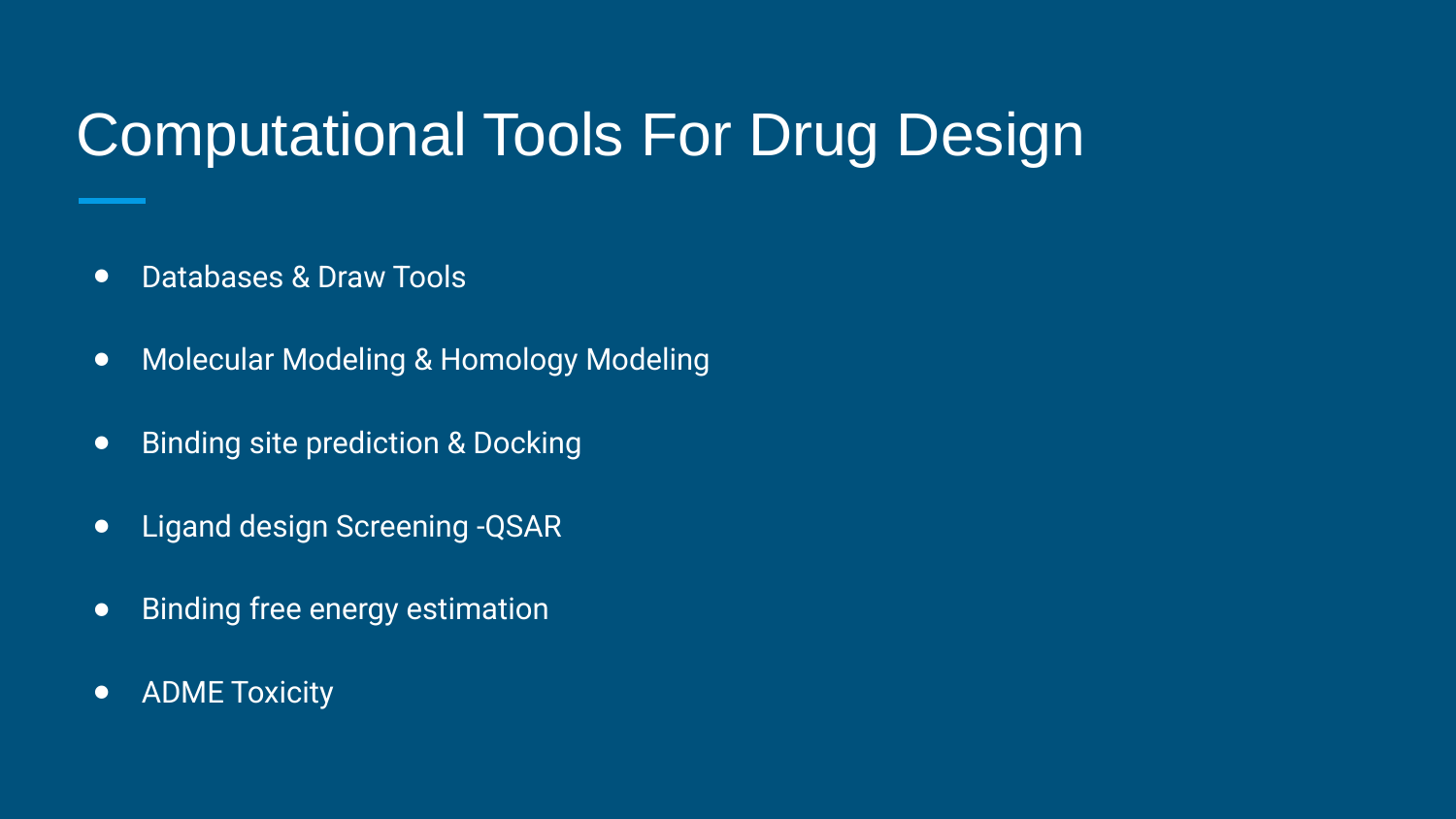

# Computational Tools For Drug Design
Databases & Draw Tools

Molecular Modeling & Homology Modeling

Binding site prediction & Docking

Ligand design Screening -QSAR

Binding free energy estimation

ADME Toxicity